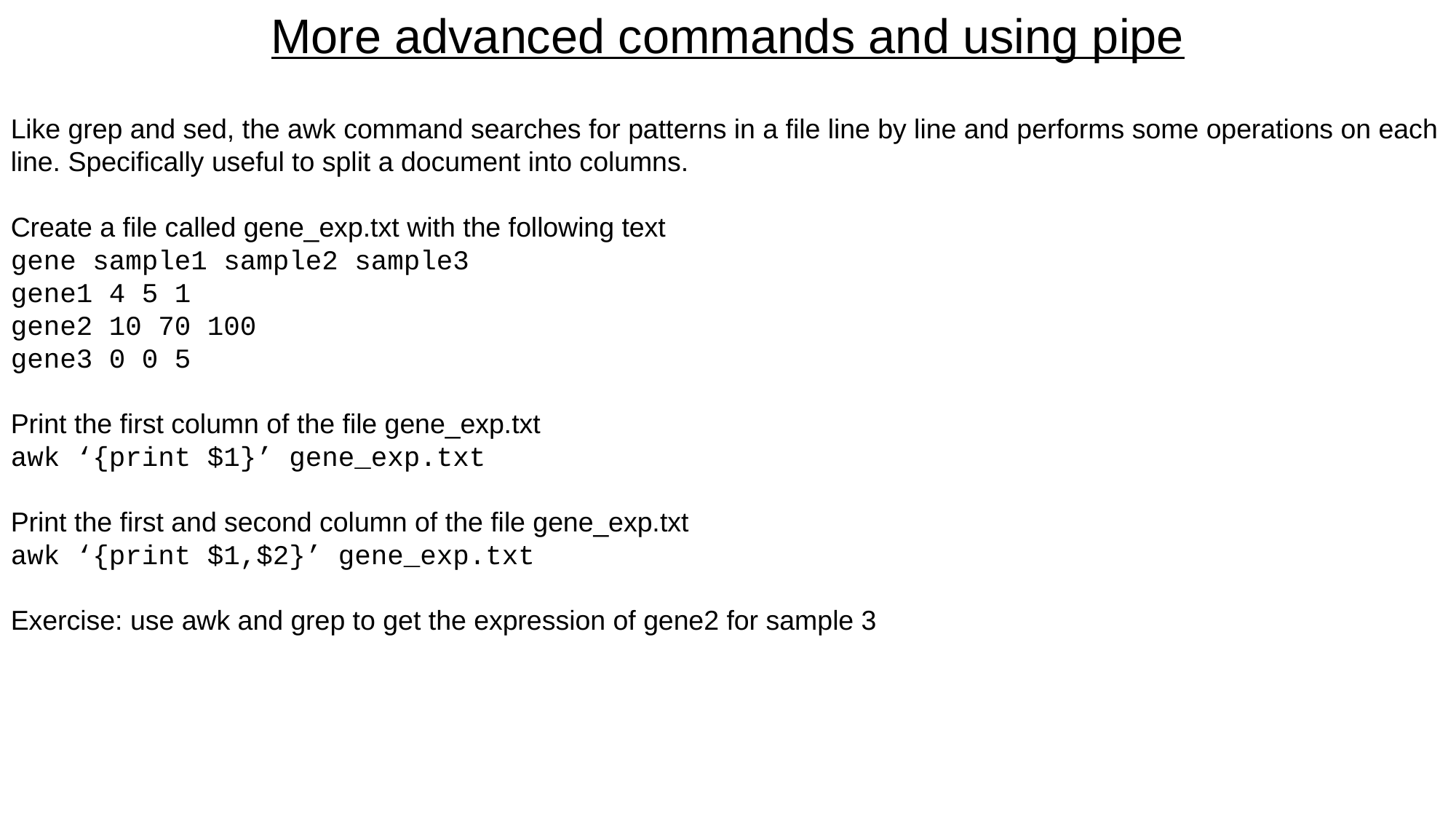

More advanced commands and using pipe
Like grep and sed, the awk command searches for patterns in a file line by line and performs some operations on each line. Specifically useful to split a document into columns.

Create a file called gene_exp.txt with the following text
gene sample1 sample2 sample3
gene1 4 5 1
gene2 10 70 100
gene3 0 0 5

Print the first column of the file gene_exp.txt
awk ‘{print $1}’ gene_exp.txt

Print the first and second column of the file gene_exp.txt
awk ‘{print $1,$2}’ gene_exp.txt

Exercise: use awk and grep to get the expression of gene2 for sample 3